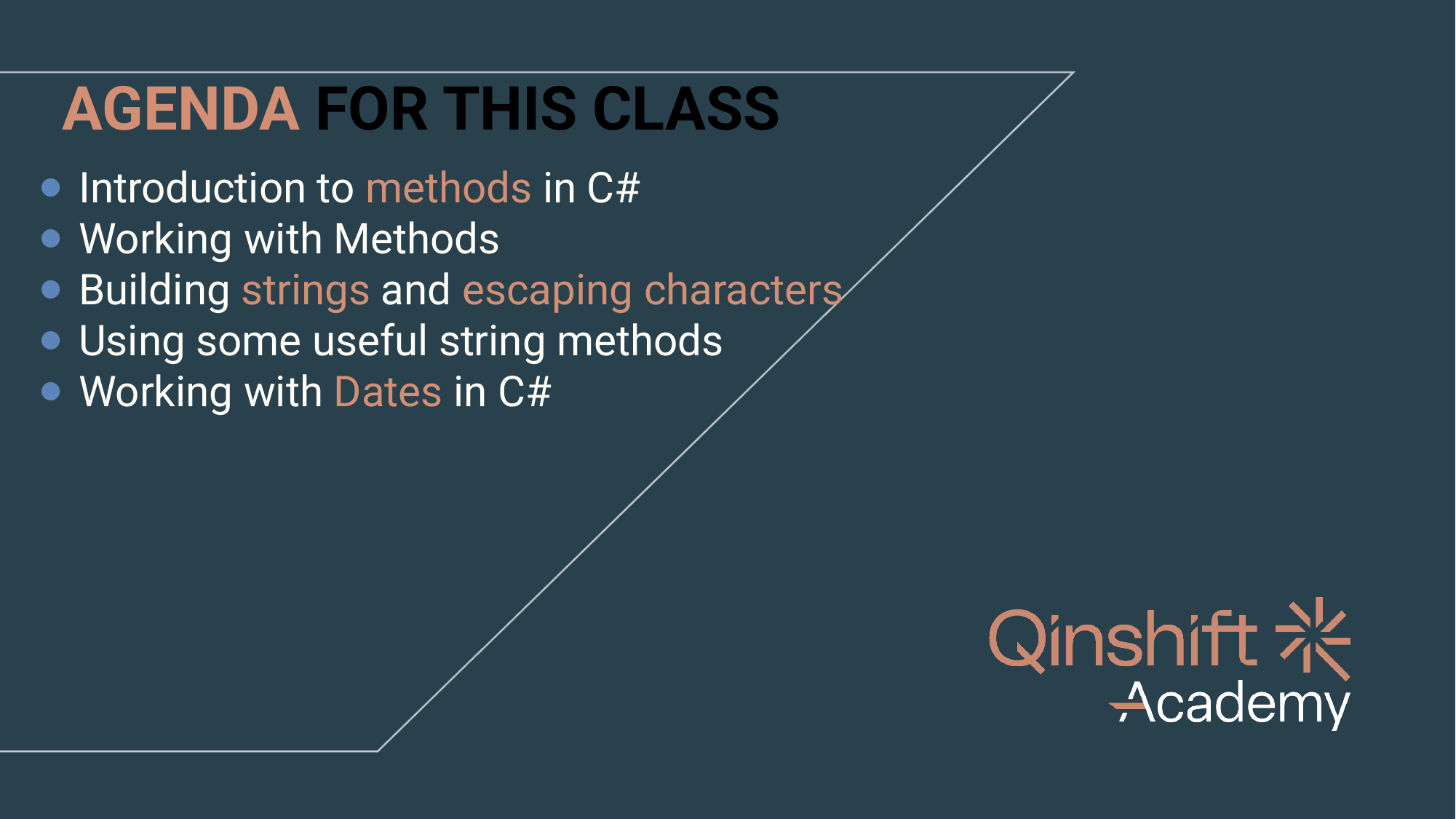

# AGENDA FOR THIS CLASS
Introduction to methods in C#
Working with Methods
Building strings and escaping characters
Using some useful string methods
Working with Dates in C#